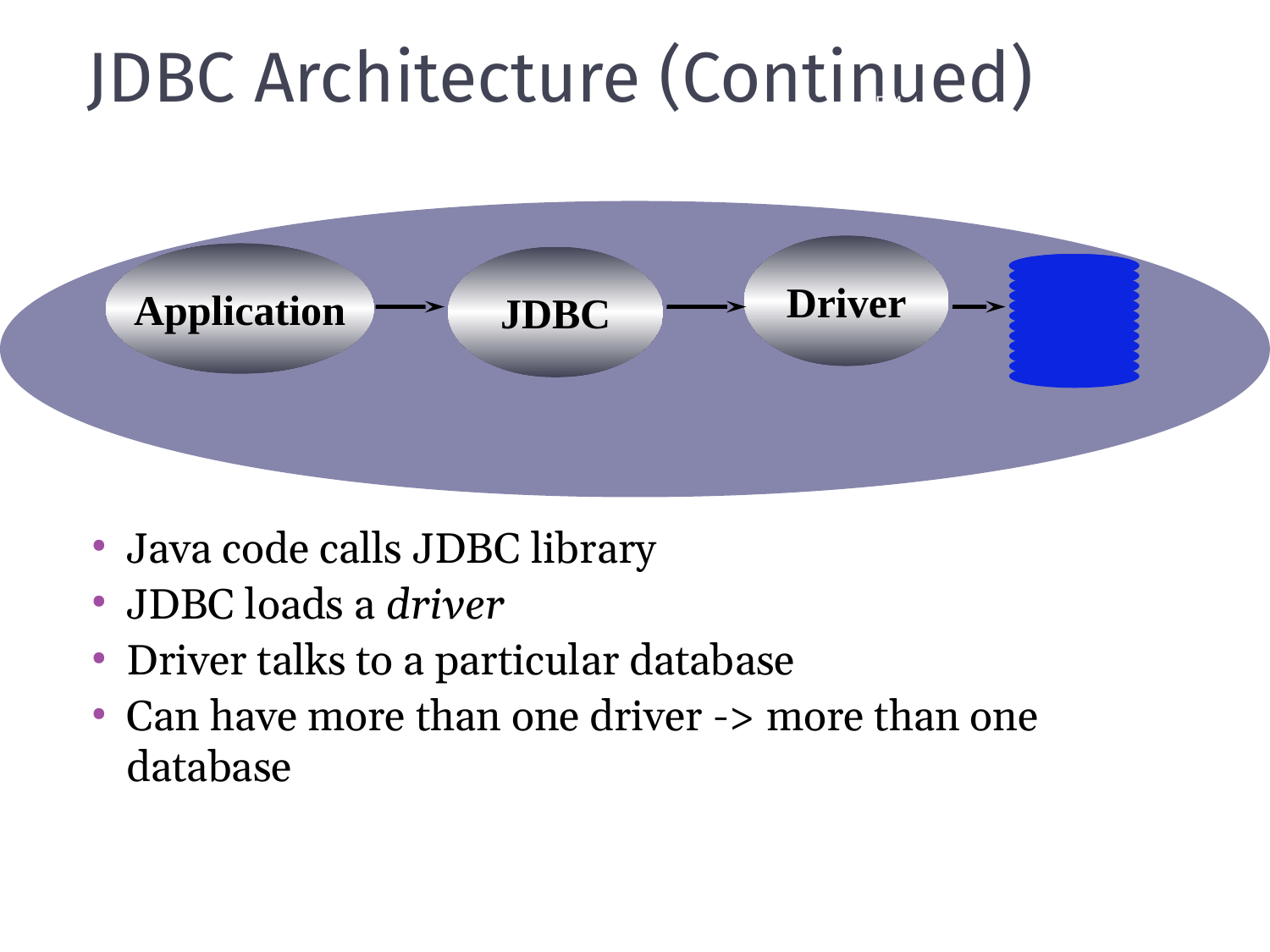

# JDBC Architecture (Continued)
5
IBM

Driver
Application
JDBC

Java code calls JDBC library
JDBC loads a driver
Driver talks to a particular database
Can have more than one driver -> more than one database